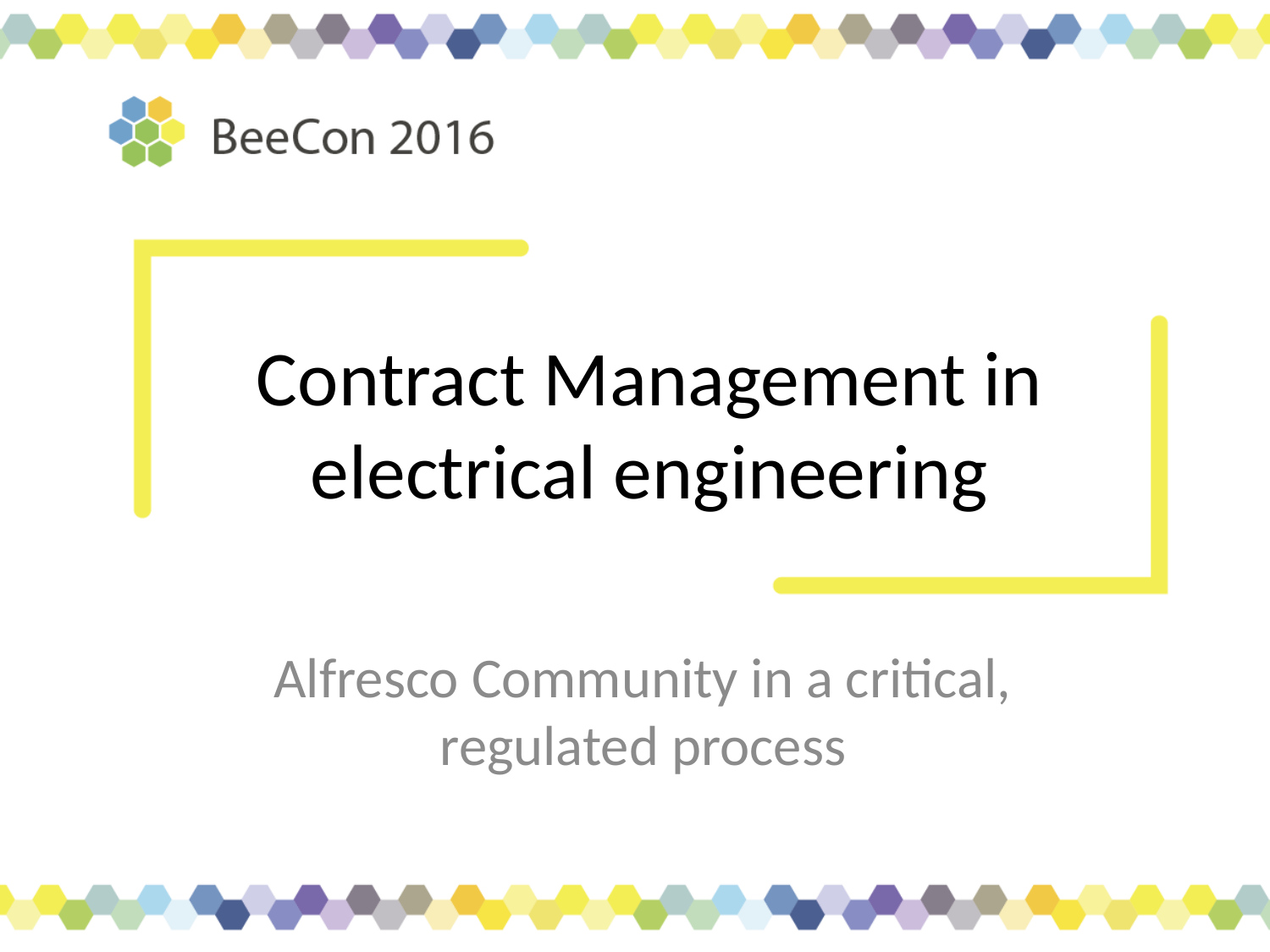

# Contract Management in electrical engineering
Alfresco Community in a critical, regulated process